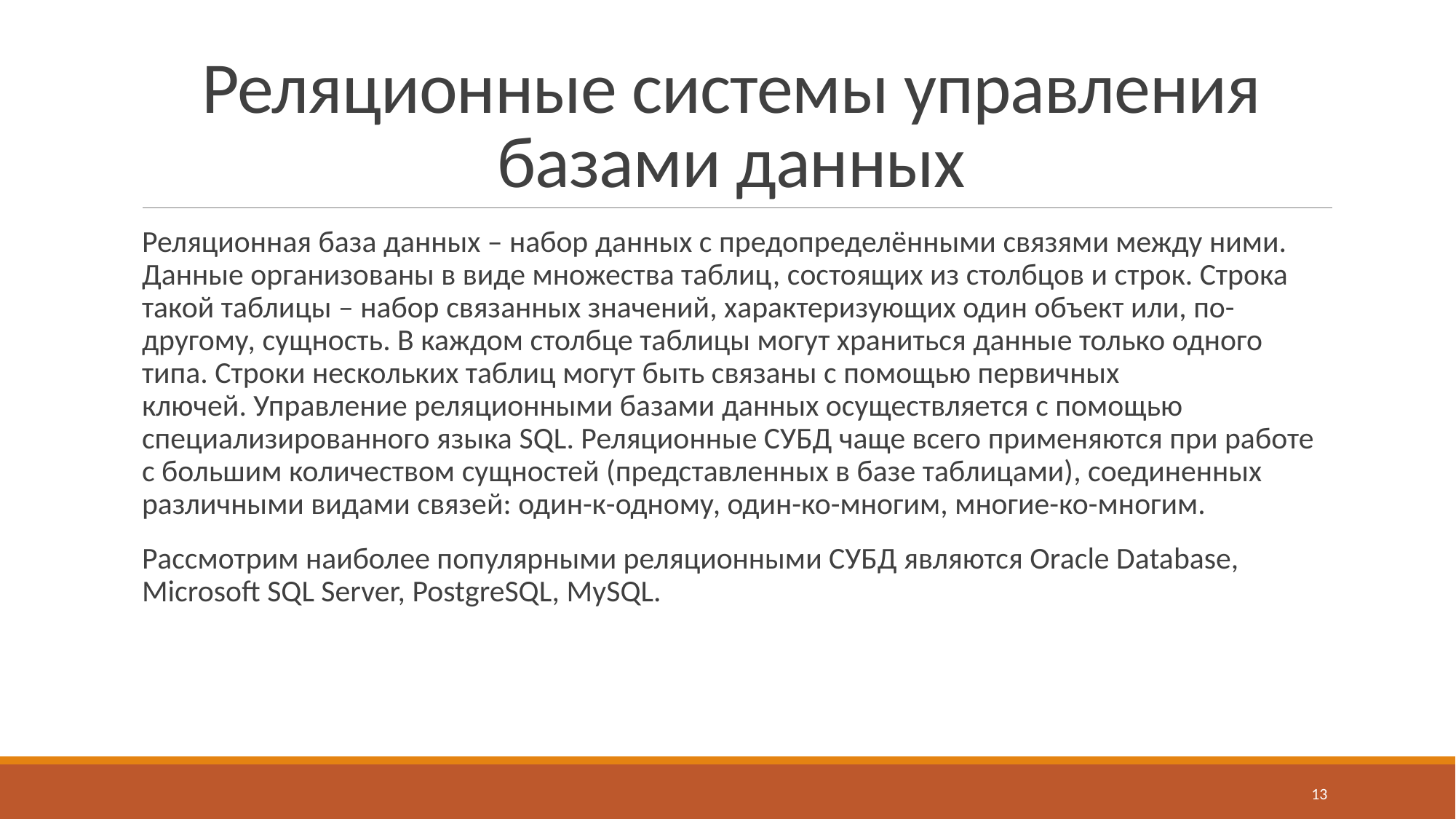

# Реляционные системы управления базами данных
Реляционная база данных – набор данных с предопределёнными связями между ними. Данные организованы в виде множества таблиц, состоящих из столбцов и строк. Строка такой таблицы – набор связанных значений, характеризующих один объект или, по-другому, сущность. В каждом столбце таблицы могут храниться данные только одного типа. Строки нескольких таблиц могут быть связаны с помощью первичных ключей. Управление реляционными базами данных осуществляется с помощью специализированного языка SQL. Реляционные СУБД чаще всего применяются при работе с большим количеством сущностей (представленных в базе таблицами), соединенных различными видами связей: один-к-одному, один-ко-многим, многие-ко-многим.
Рассмотрим наиболее популярными реляционными СУБД являются Oracle Database, Microsoft SQL Server, PostgreSQL, MySQL.

13